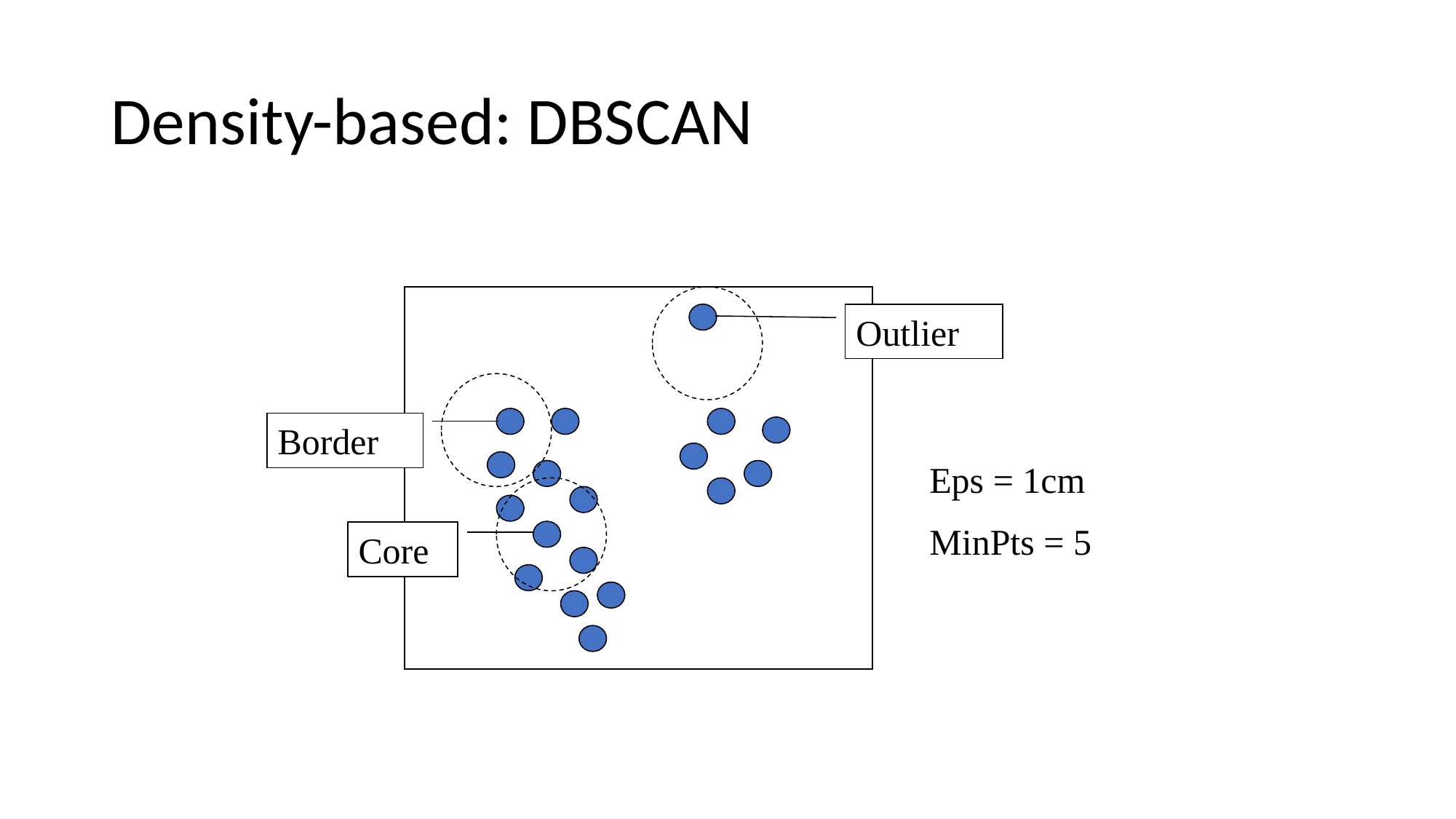

# Density-based: DBSCAN

Outlier

Border

Eps = 1cm
MinPts = 5

Core